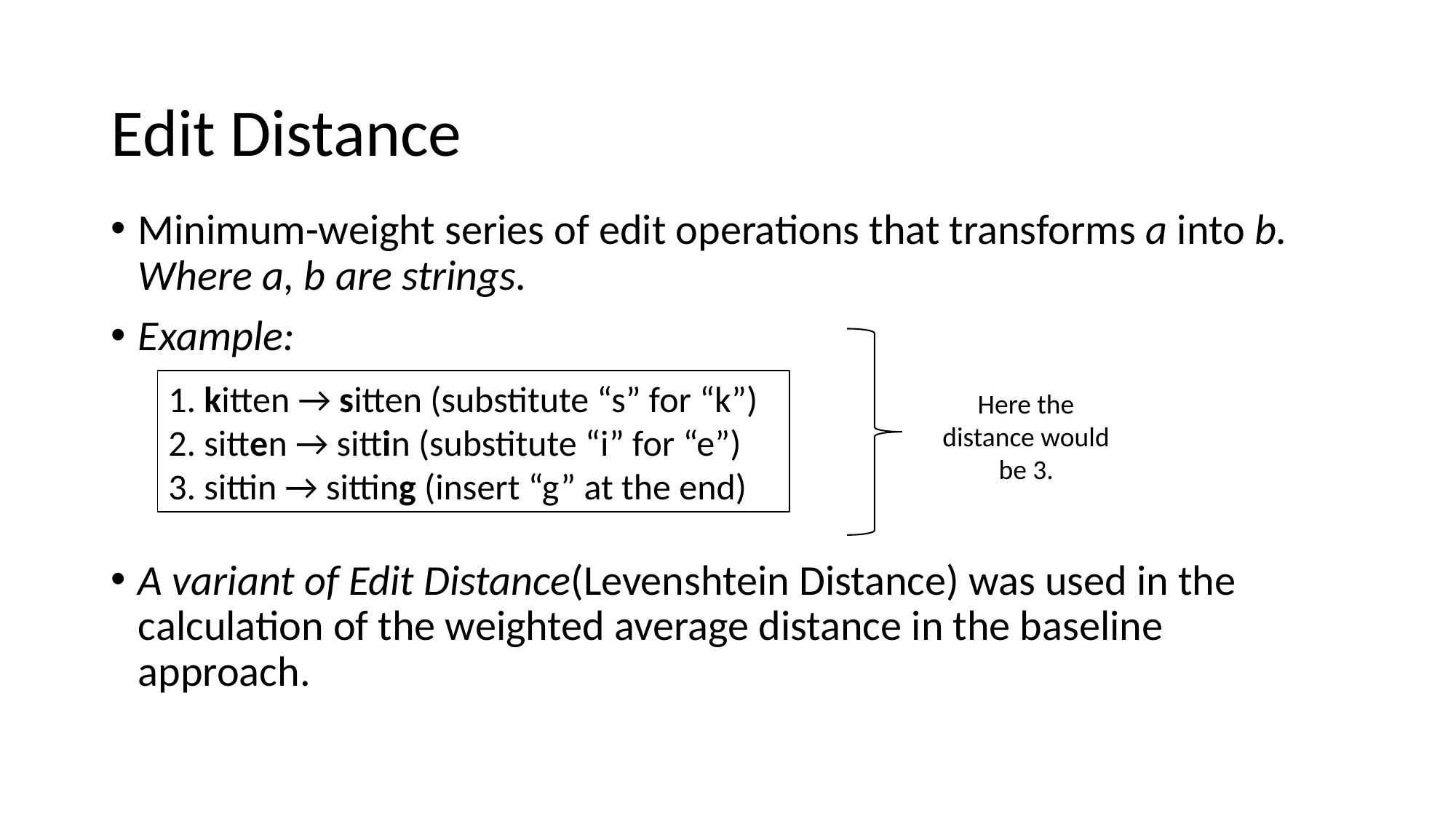

# Edit Distance
Minimum-weight series of edit operations that transforms a into b. Where a, b are strings.
Example:

A variant of Edit Distance(Levenshtein Distance) was used in the calculation of the weighted average distance in the baseline approach.

Here the distance would be 3.
1. kitten → sitten (substitute “s” for “k”)
2. sitten → sittin (substitute “i” for “e”)
3. sittin → sitting (insert “g” at the end)